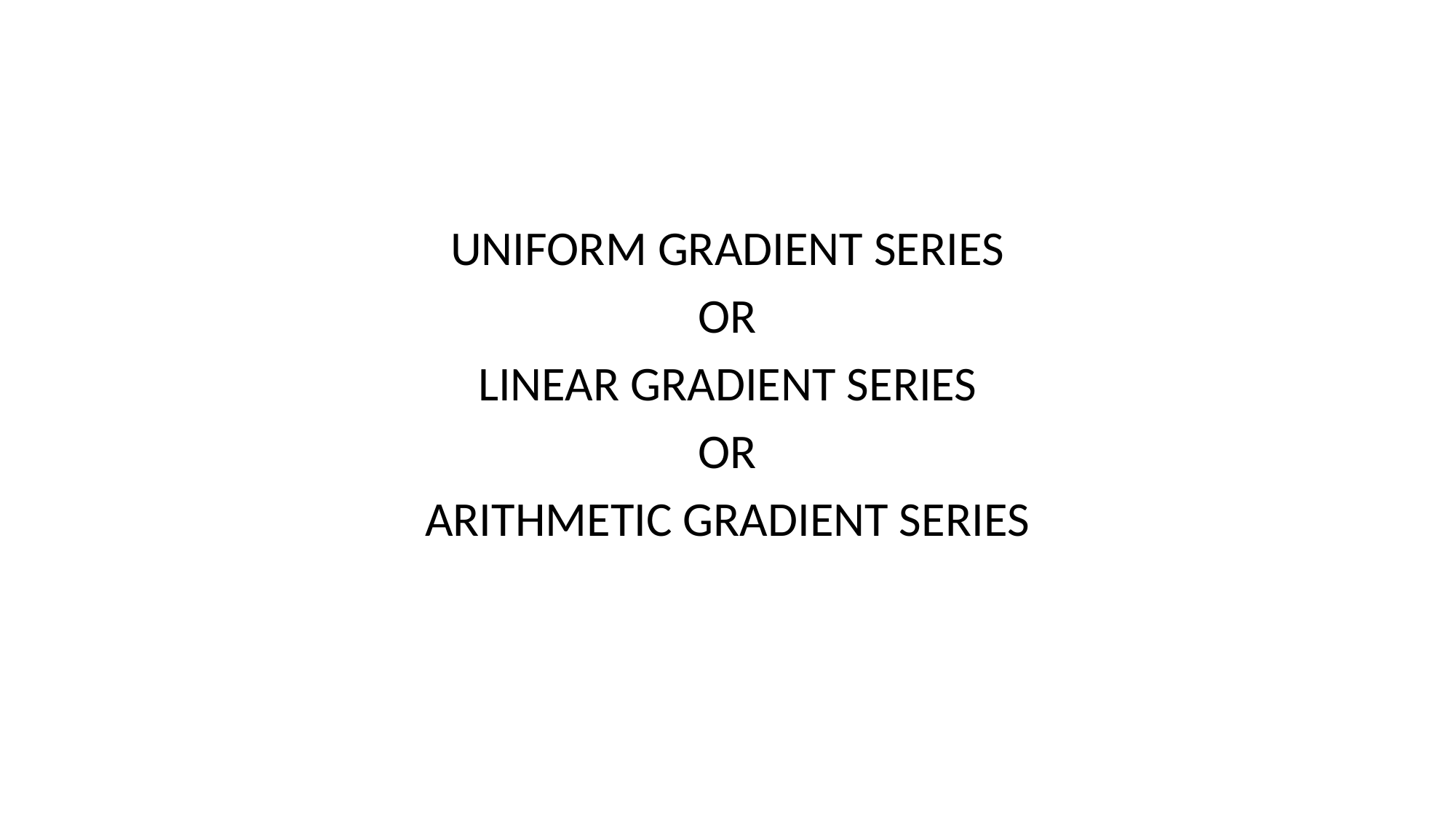

UNIFORM GRADIENT SERIES
 OR
LINEAR GRADIENT SERIES
OR
ARITHMETIC GRADIENT SERIES